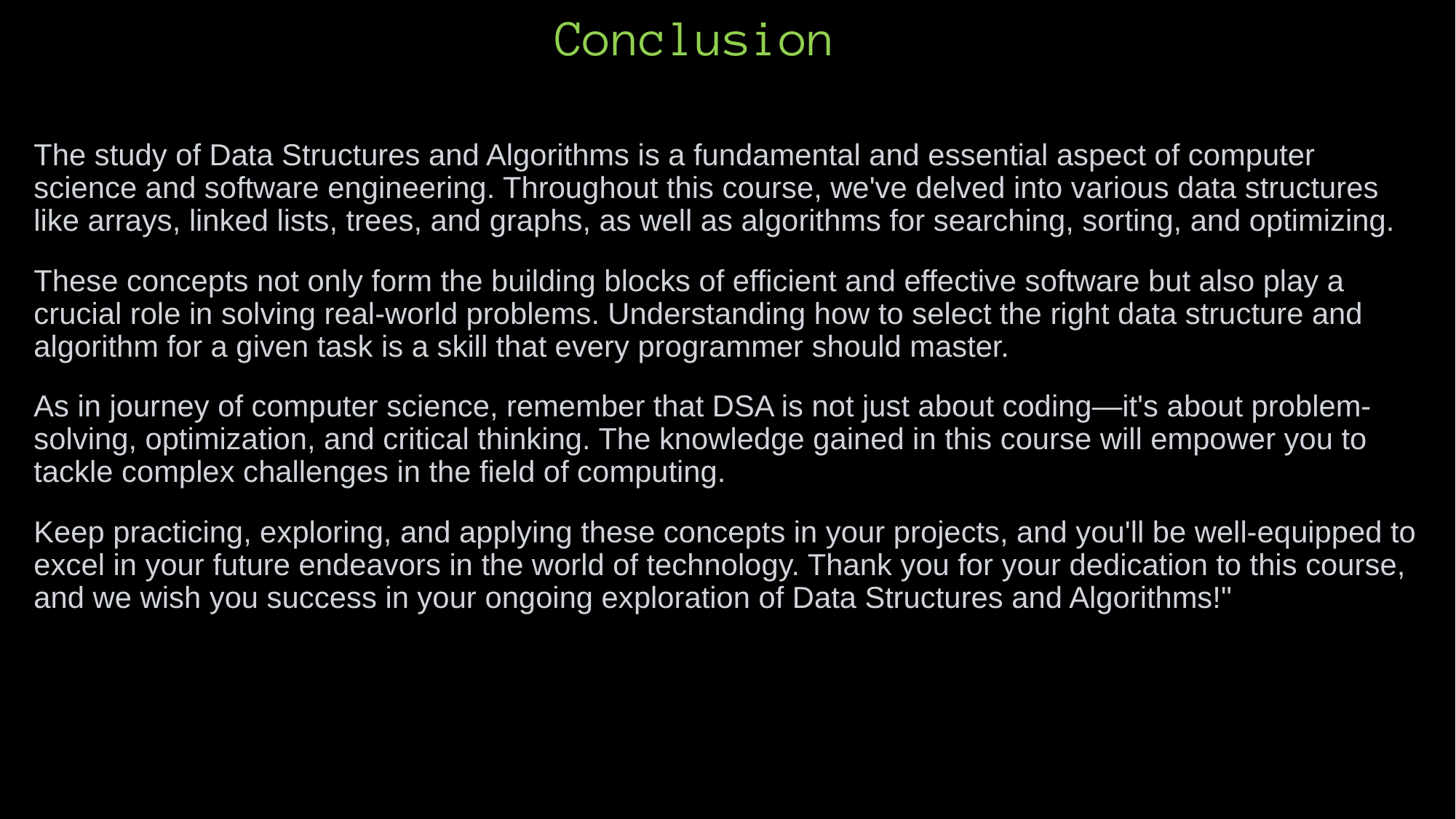

# Conclusion
The study of Data Structures and Algorithms is a fundamental and essential aspect of computer science and software engineering. Throughout this course, we've delved into various data structures like arrays, linked lists, trees, and graphs, as well as algorithms for searching, sorting, and optimizing.
These concepts not only form the building blocks of efficient and effective software but also play a crucial role in solving real-world problems. Understanding how to select the right data structure and algorithm for a given task is a skill that every programmer should master.
As in journey of computer science, remember that DSA is not just about coding—it's about problem-solving, optimization, and critical thinking. The knowledge gained in this course will empower you to tackle complex challenges in the field of computing.
Keep practicing, exploring, and applying these concepts in your projects, and you'll be well-equipped to excel in your future endeavors in the world of technology. Thank you for your dedication to this course, and we wish you success in your ongoing exploration of Data Structures and Algorithms!"